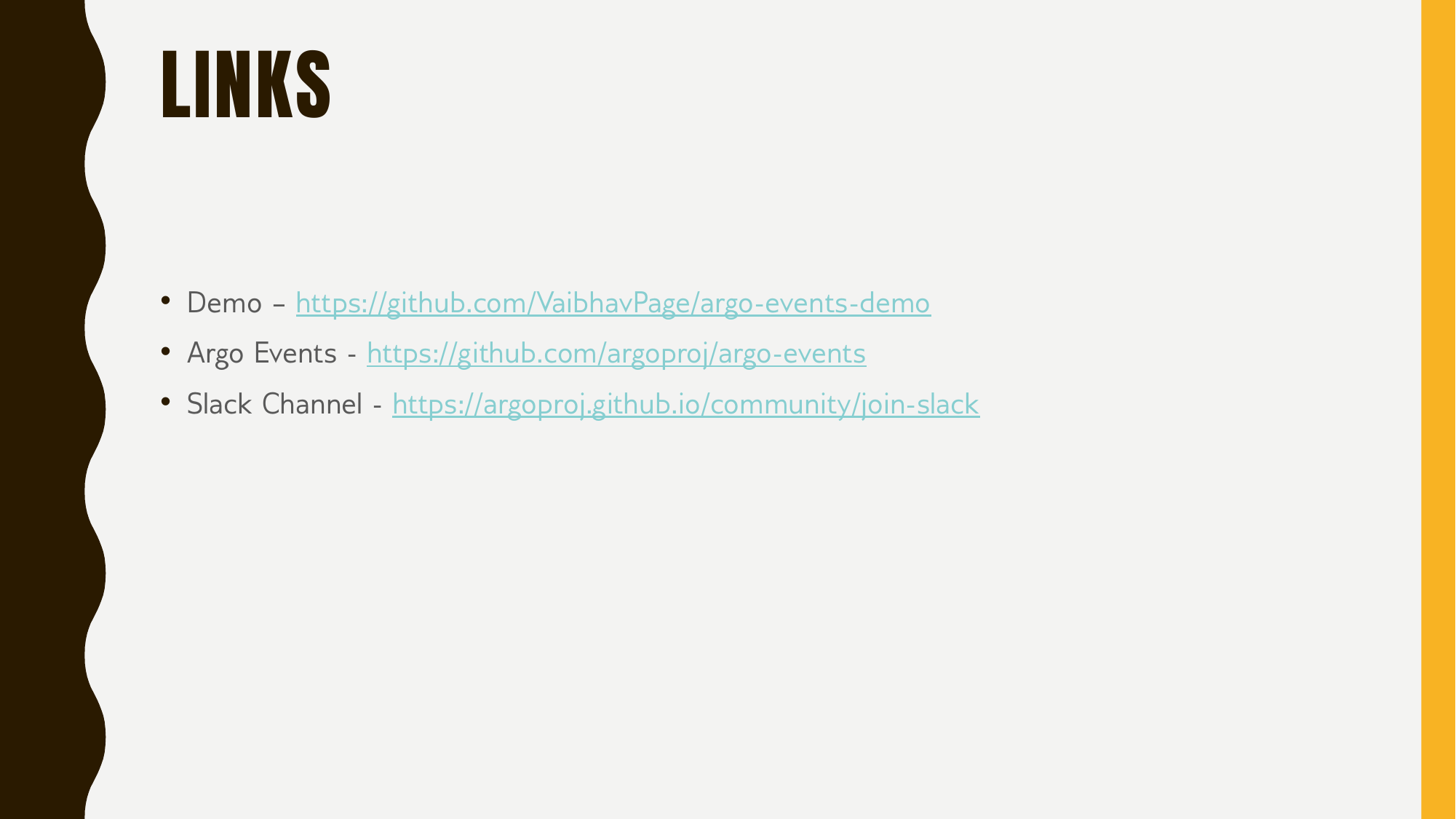

# Links
Demo – https://github.com/VaibhavPage/argo-events-demo
Argo Events - https://github.com/argoproj/argo-events
Slack Channel - https://argoproj.github.io/community/join-slack